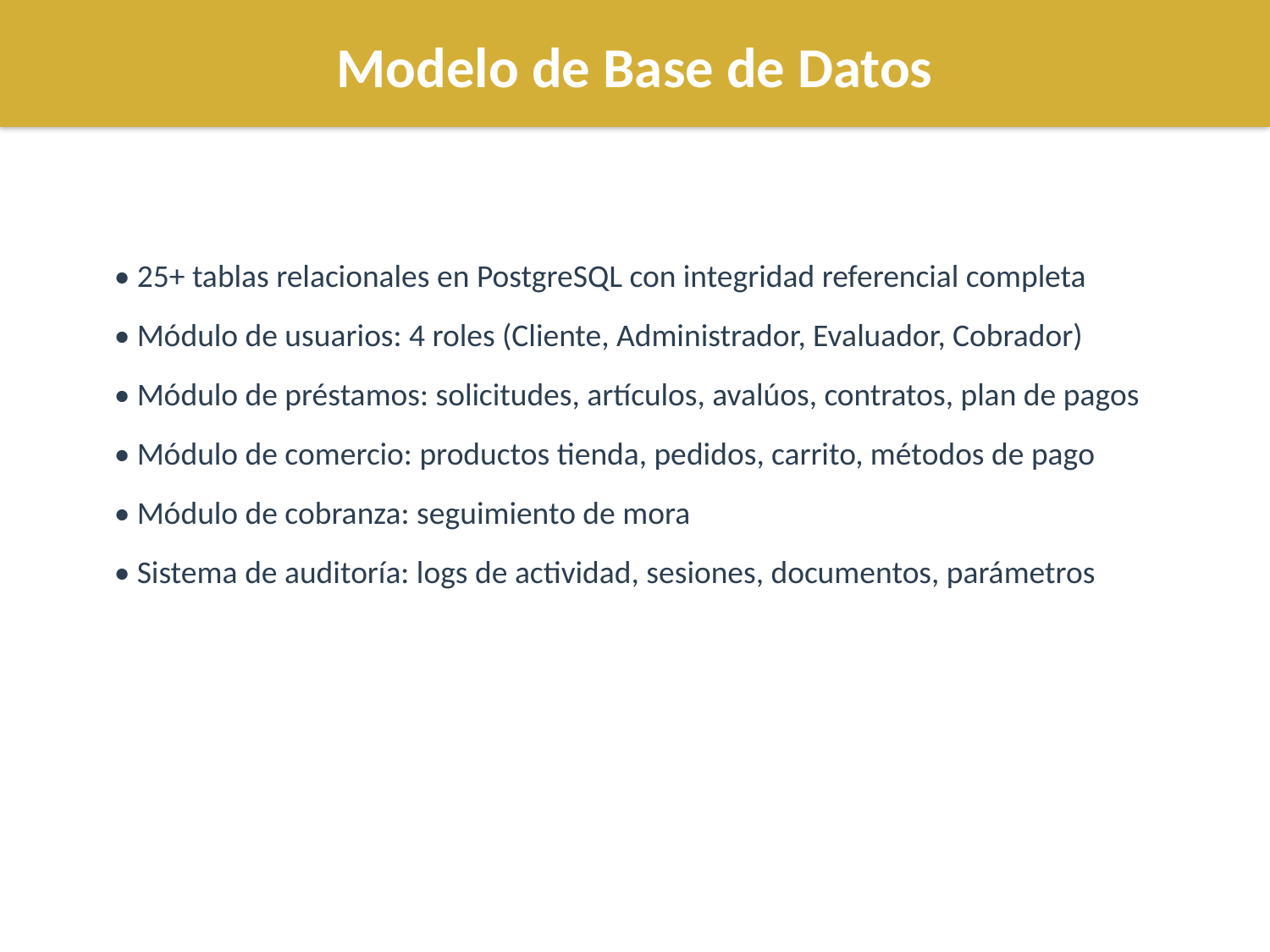

Modelo de Base de Datos

• 25+ tablas relacionales en PostgreSQL con integridad referencial completa
• Módulo de usuarios: 4 roles (Cliente, Administrador, Evaluador, Cobrador)
• Módulo de préstamos: solicitudes, artículos, avalúos, contratos, plan de pagos
• Módulo de comercio: productos tienda, pedidos, carrito, métodos de pago
• Módulo de cobranza: seguimiento de mora
• Sistema de auditoría: logs de actividad, sesiones, documentos, parámetros